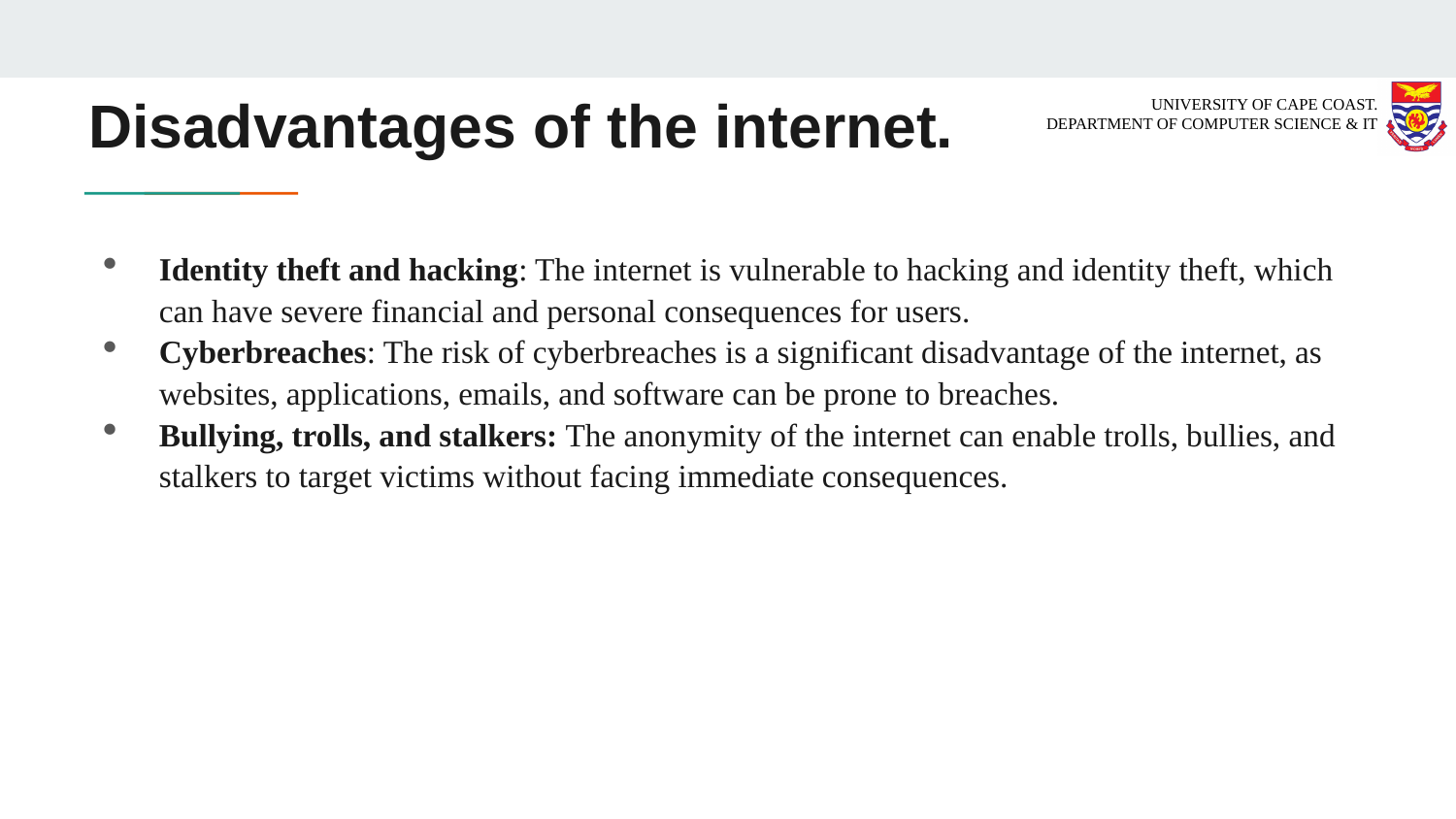

# Disadvantages of the internet.
Identity theft and hacking: The internet is vulnerable to hacking and identity theft, which can have severe financial and personal consequences for users.
Cyberbreaches: The risk of cyberbreaches is a significant disadvantage of the internet, as websites, applications, emails, and software can be prone to breaches.
Bullying, trolls, and stalkers: The anonymity of the internet can enable trolls, bullies, and stalkers to target victims without facing immediate consequences.